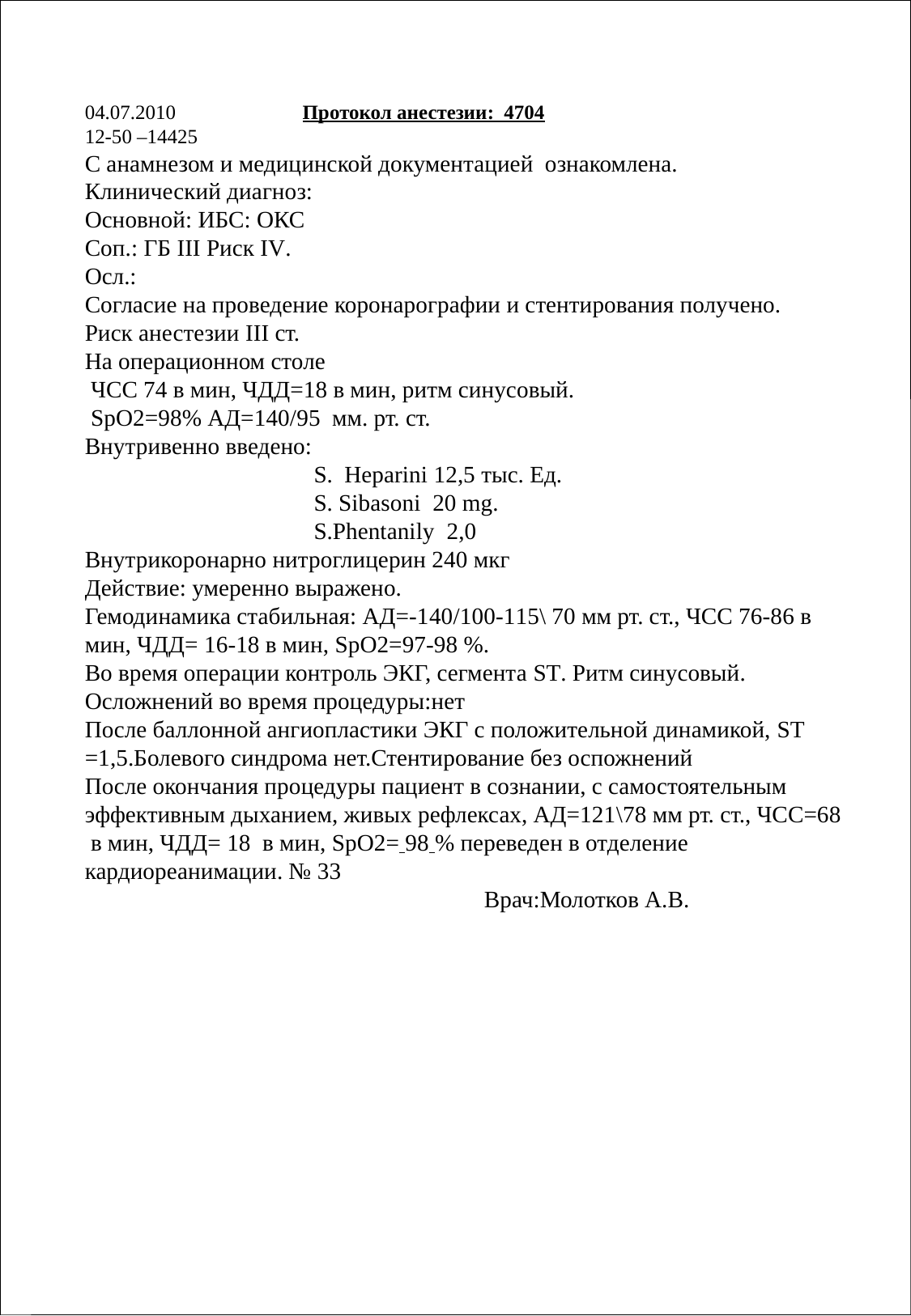

04.07.2010                         Протокол анестезии:  4704
12-50 –14425
С анамнезом и медицинской документацией  ознакомлена.
Клинический диагноз:
Основной: ИБС: ОКС
Соп.: ГБ III Риск IV.
Осл.:
Согласие на проведение коронарографии и стентирования получено.
Риск анестезии III ст.
На операционном столе
 ЧСС 74 в мин, ЧДД=18 в мин, ритм синусовый.
 SрO2=98% АД=140/95  мм. рт. ст.
Внутривенно введено:
                                       S.  Heparini 12,5 тыс. Ед.
                                       S. Sibasoni  20 mg.
                                       S.Phentanily  2,0
Внутрикоронарно нитроглицерин 240 мкг
Действие: умеренно выражено.
Гемодинамика стабильная: АД=-140/100-115\ 70 мм рт. ст., ЧСС 76-86 в мин, ЧДД= 16-18 в мин, SрO2=97-98 %.
Во время операции контроль ЭКГ, сегмента ST. Ритм синусовый.
Осложнений во время процедуры:нет
После баллонной ангиопластики ЭКГ с положительной динамикой, ST =1,5.Болевого синдрома нет.Стентирование без оспожнений
После окончания процедуры пациент в сознании, с самостоятельным эффективным дыханием, живых рефлексах, АД=121\78 мм рт. ст., ЧСС=68  в мин, ЧДД= 18  в мин, SрO2= 98 % переведен в отделение кардиореанимации. № 33
                                                                    Врач:Молотков А.В.